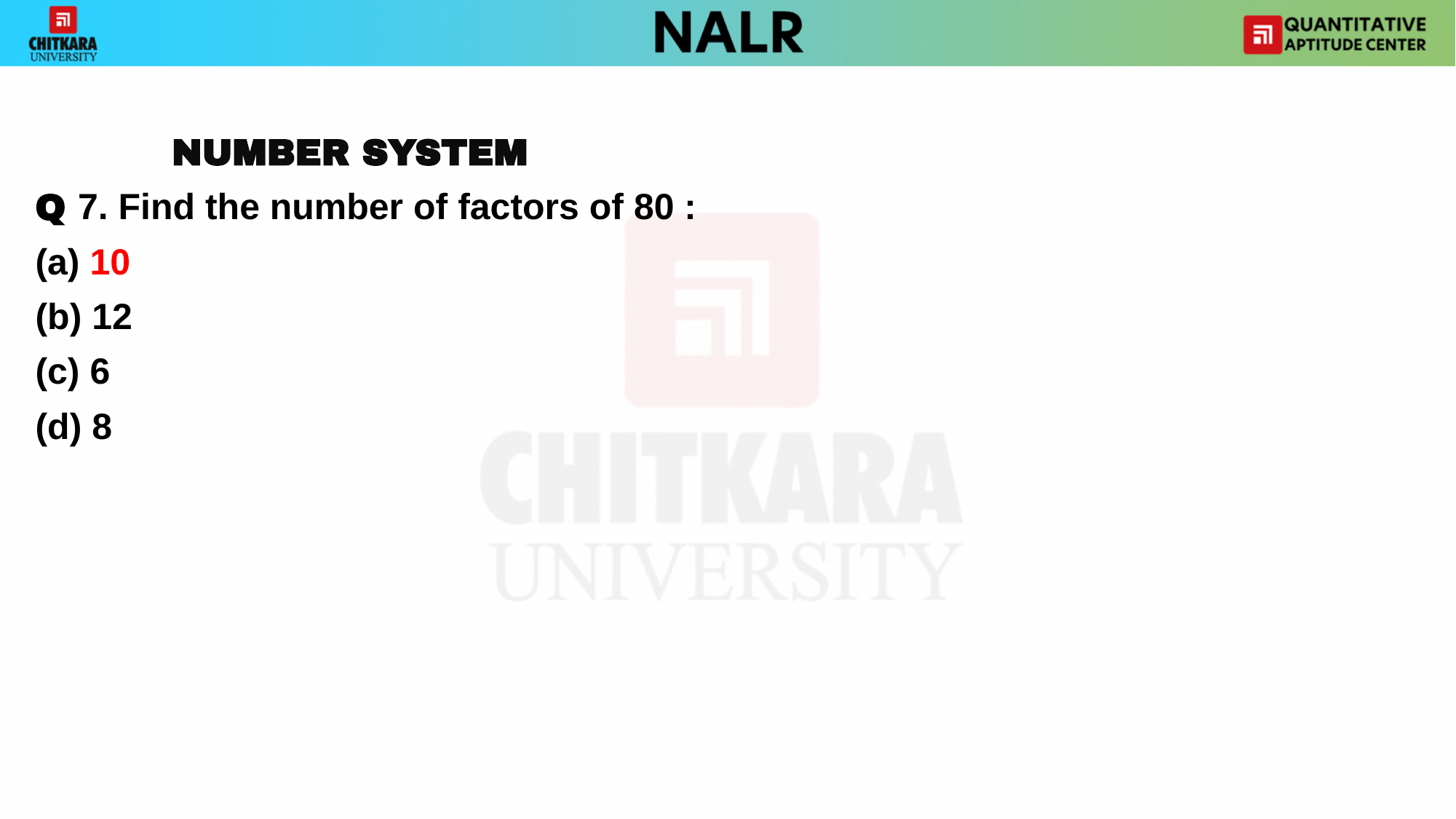

NUMBER SYSTEM
Q 7. Find the number of factors of 80 :
10
(b) 12
(c) 6
(d) 8